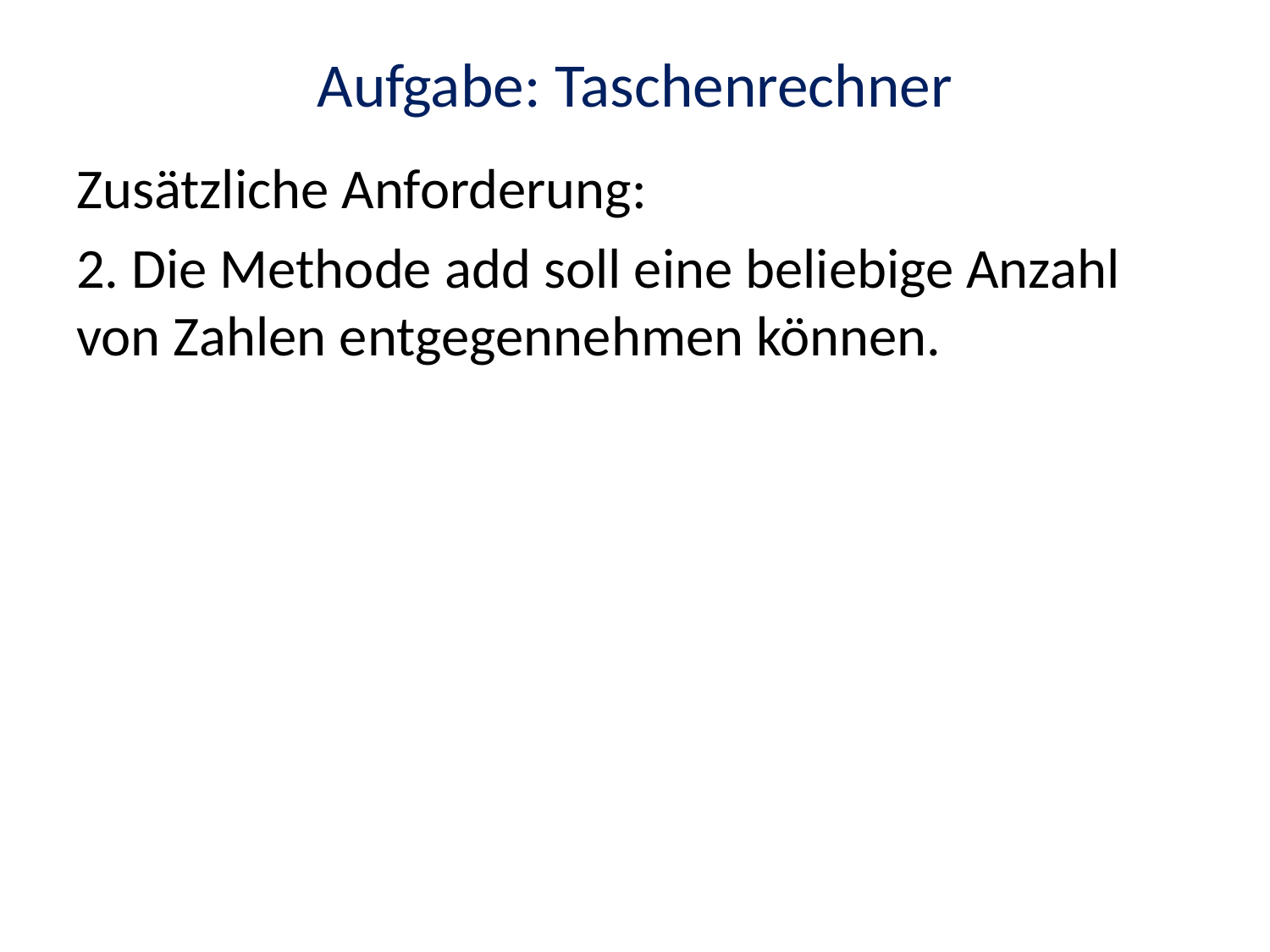

# Aufgabe: Taschenrechner
Zusätzliche Anforderung:
2. Die Methode add soll eine beliebige Anzahl von Zahlen entgegennehmen können.